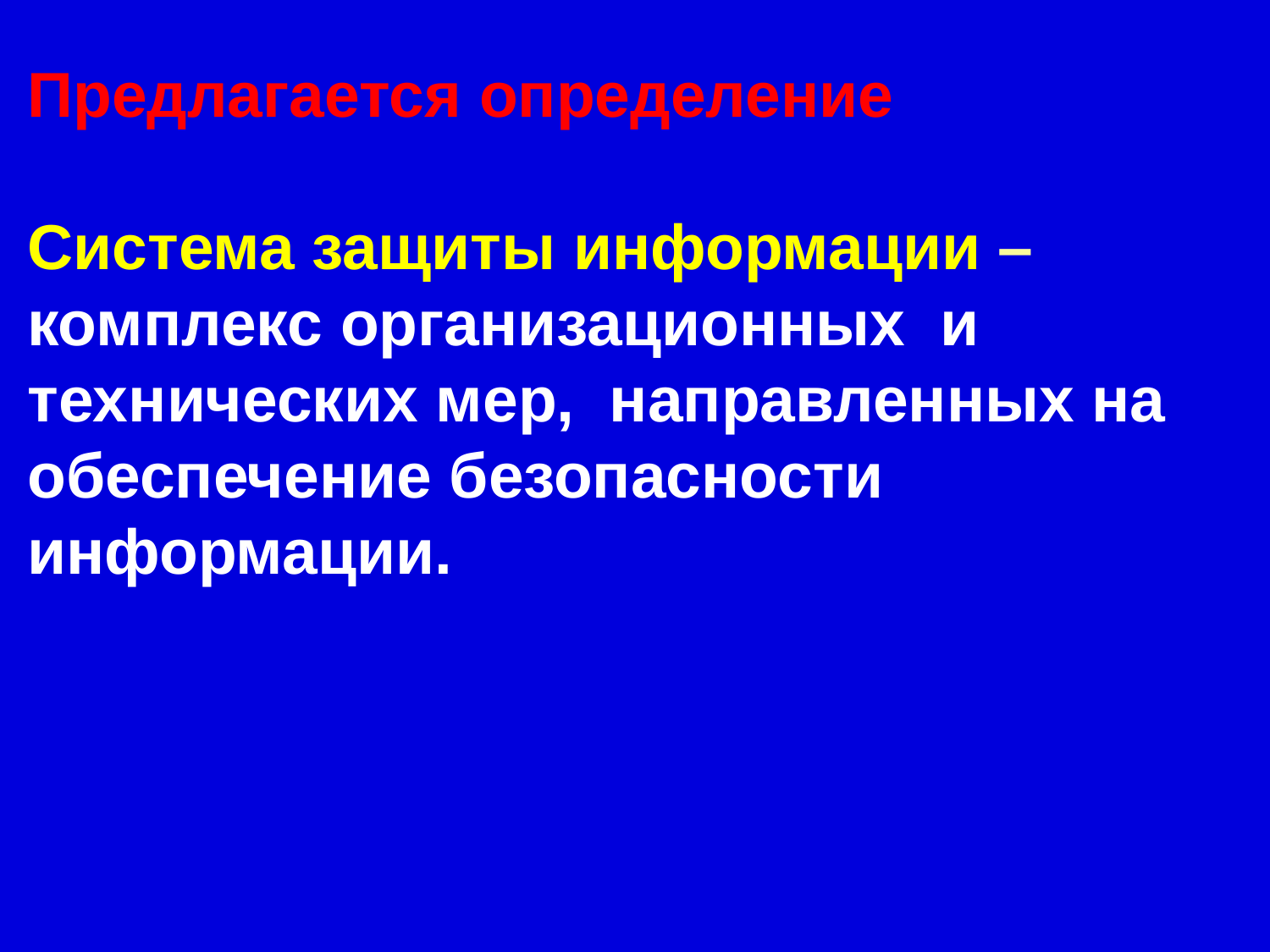

Предлагается определение

Система защиты информации –комплекс организационных  и технических мер,  направленных на  обеспечение безопасности информации.